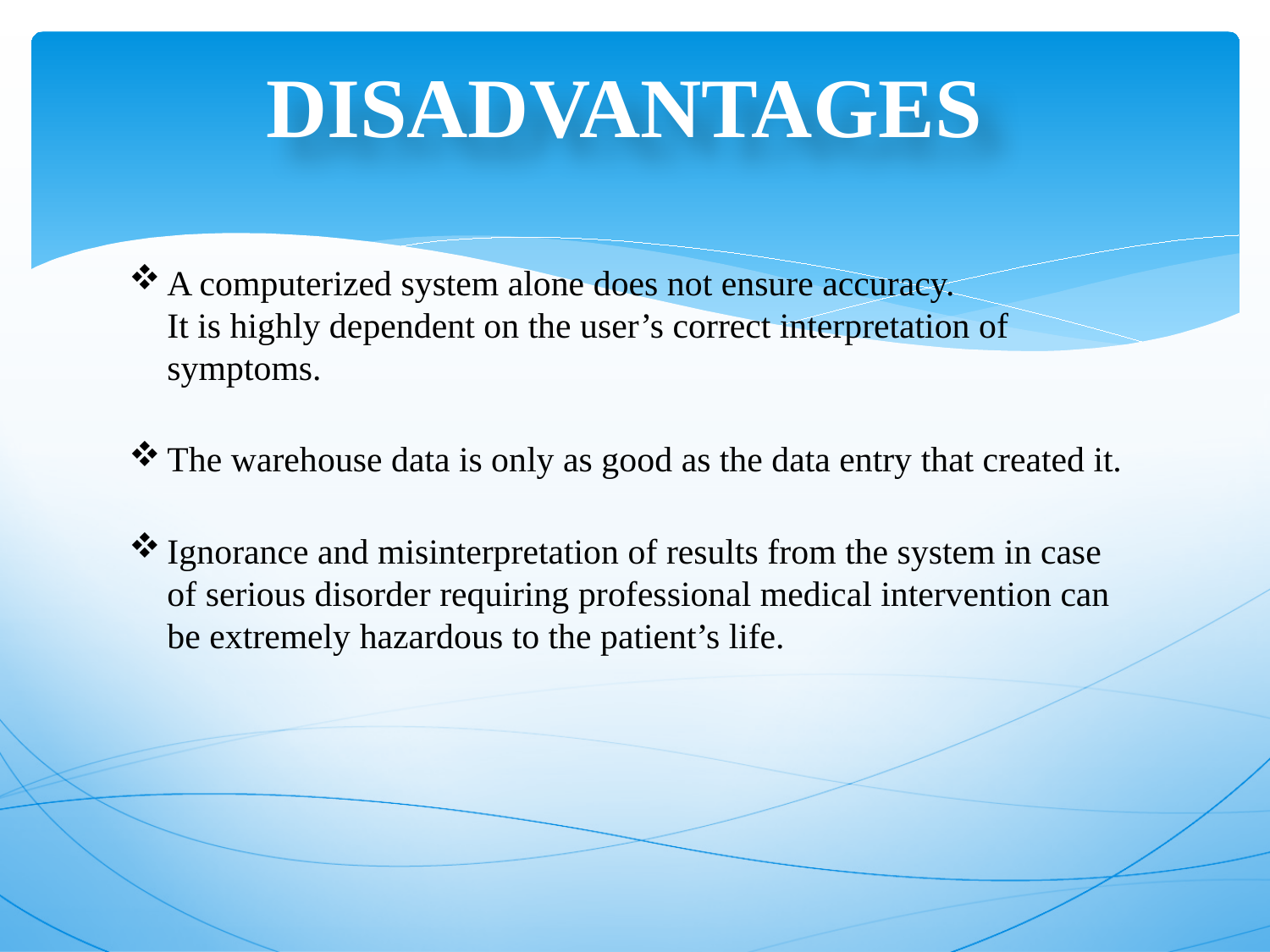

# DISADVANTAGES
A computerized system alone does not ensure accuracy.
It is highly dependent on the user’s correct interpretation of symptoms.
The warehouse data is only as good as the data entry that created it.
Ignorance and misinterpretation of results from the system in case of serious disorder requiring professional medical intervention can be extremely hazardous to the patient’s life.